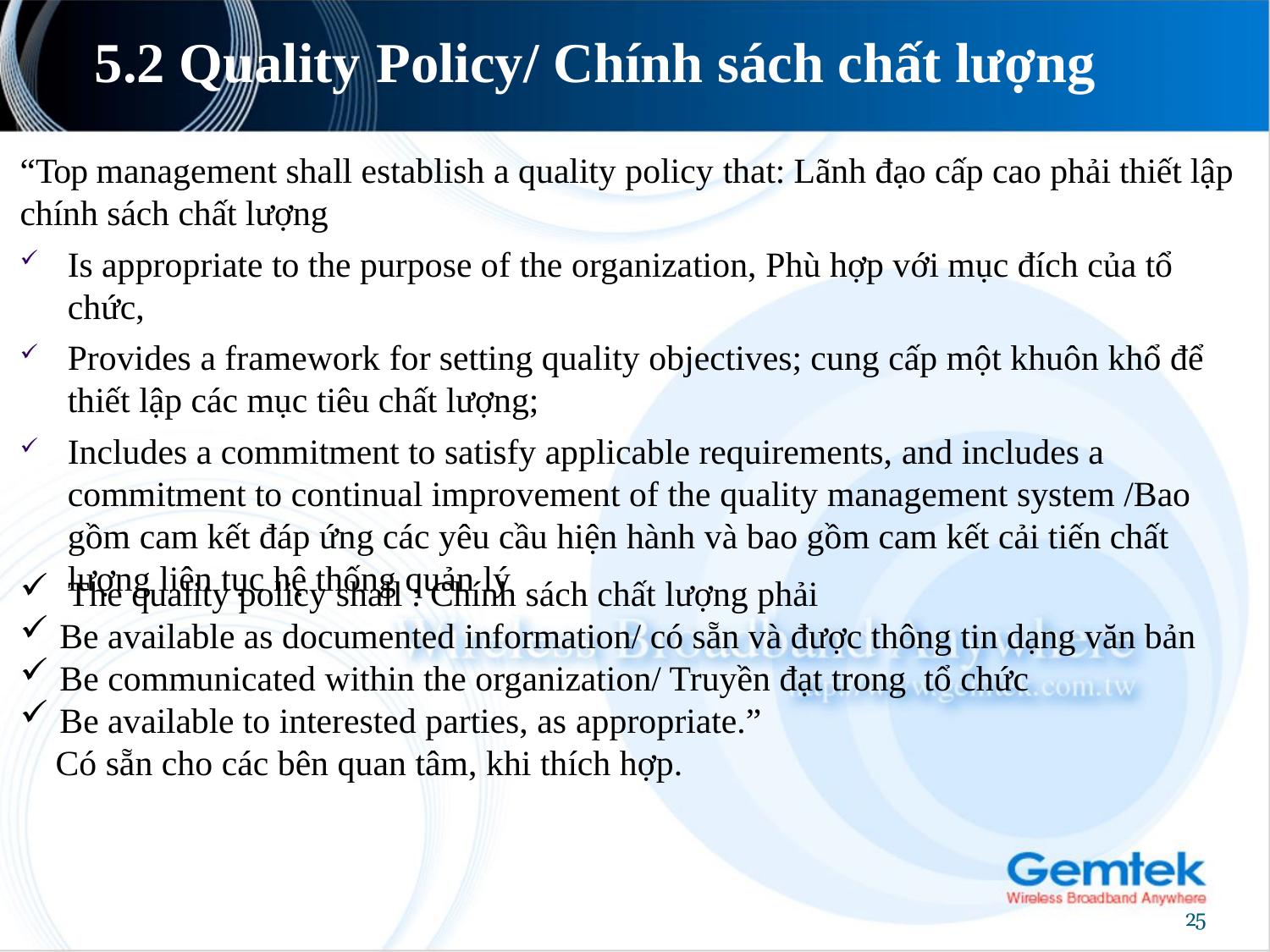

# 5.2 Quality Policy/ Chính sách chất lượng
“Top management shall establish a quality policy that: Lãnh đạo cấp cao phải thiết lập chính sách chất lượng
Is appropriate to the purpose of the organization, Phù hợp với mục đích của tổ chức,
Provides a framework for setting quality objectives; cung cấp một khuôn khổ để thiết lập các mục tiêu chất lượng;
Includes a commitment to satisfy applicable requirements, and includes a commitment to continual improvement of the quality management system /Bao gồm cam kết đáp ứng các yêu cầu hiện hành và bao gồm cam kết cải tiến chất lượng liên tục hệ thống quản lý

The quality policy shall : Chính sách chất lượng phải
Be available as documented information/ có sẵn và được thông tin dạng văn bản
Be communicated within the organization/ Truyền đạt trong  tổ chức
Be available to interested parties, as appropriate.”
    Có sẵn cho các bên quan tâm, khi thích hợp.
25